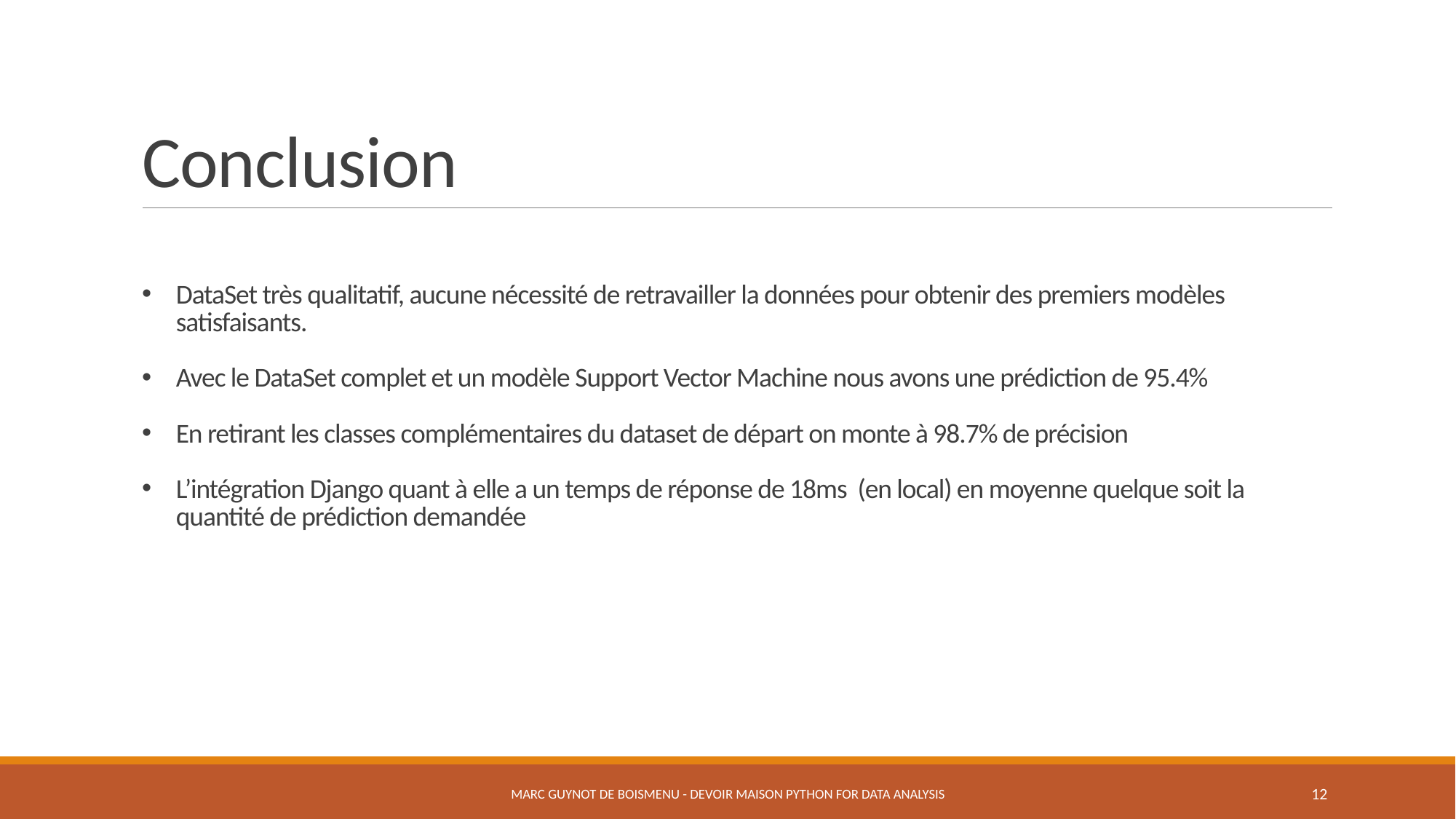

# Conclusion
DataSet très qualitatif, aucune nécessité de retravailler la données pour obtenir des premiers modèles satisfaisants.

Avec le DataSet complet et un modèle Support Vector Machine nous avons une prédiction de 95.4%

En retirant les classes complémentaires du dataset de départ on monte à 98.7% de précision

L’intégration Django quant à elle a un temps de réponse de 18ms  (en local) en moyenne quelque soit la quantité de prédiction demandée
Marc Guynot de Boismenu - Devoir Maison Python for Data Analysis
12